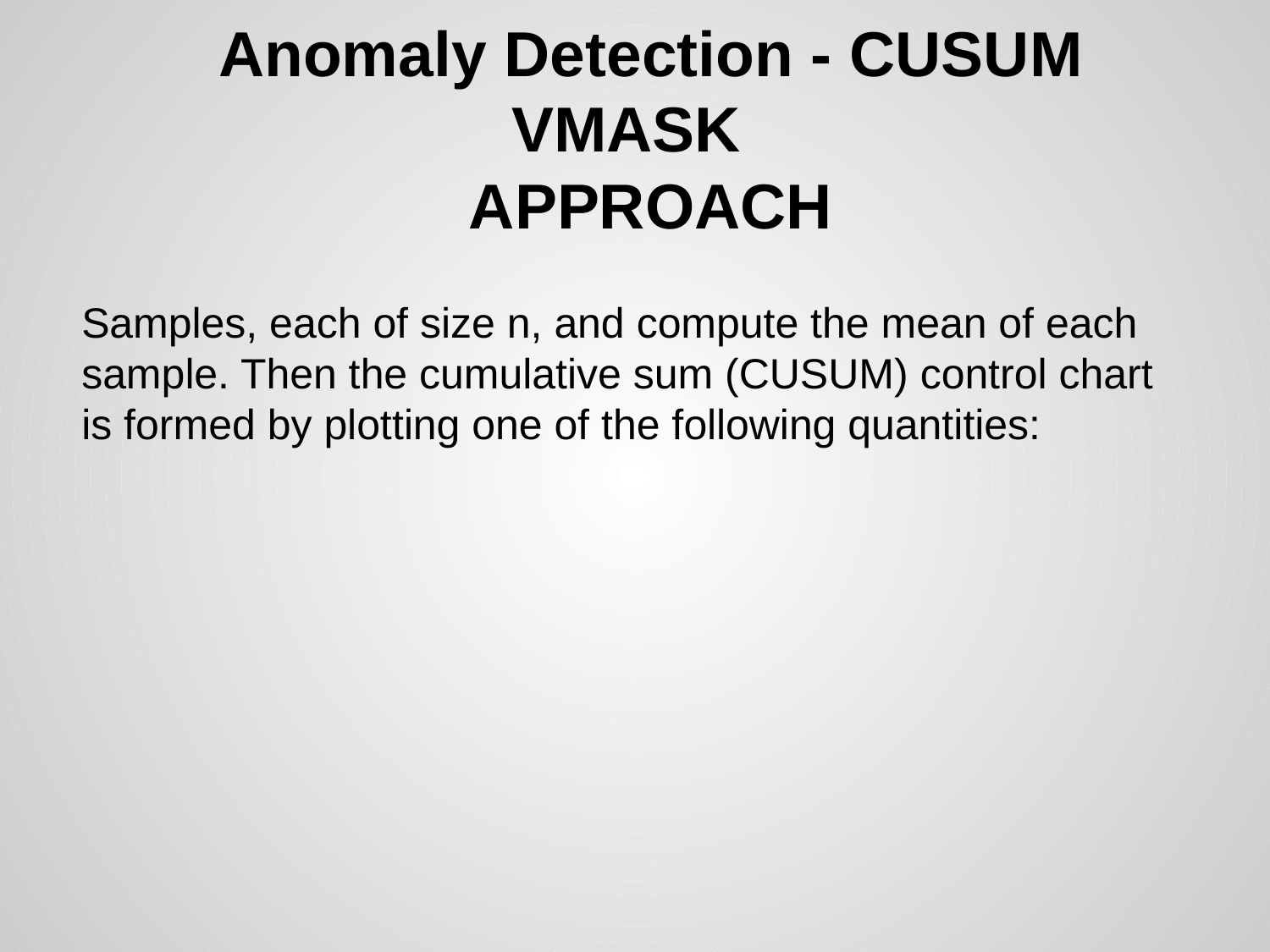

# Anomaly Detection - CUSUM VMASK
APPROACH

Samples, each of size n, and compute the mean of each sample. Then the cumulative sum (CUSUM) control chart is formed by plotting one of the following quantities: